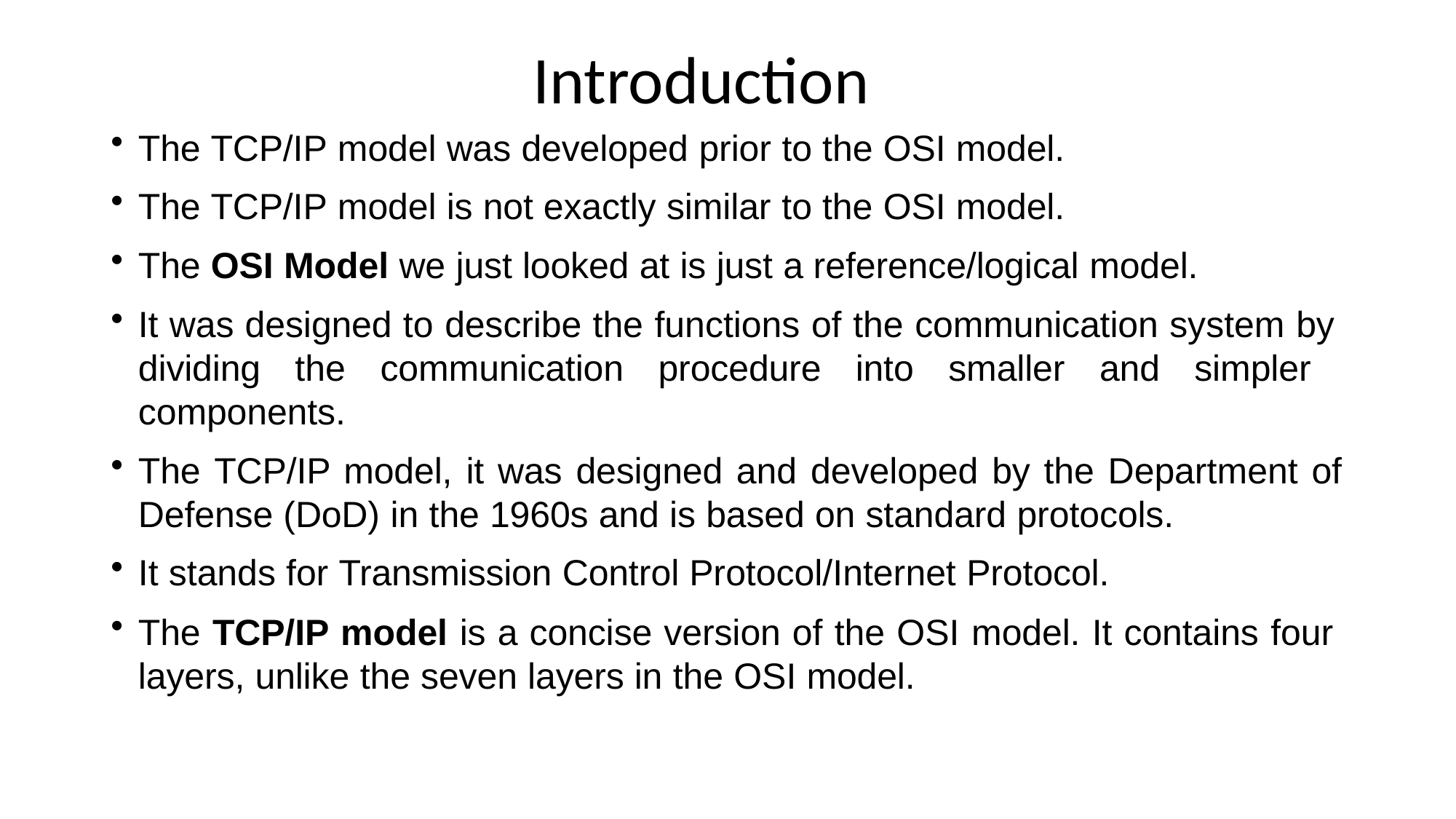

# Introduction
The TCP/IP model was developed prior to the OSI model.
The TCP/IP model is not exactly similar to the OSI model.
The OSI Model we just looked at is just a reference/logical model.
It was designed to describe the functions of the communication system by  dividing the communication procedure into smaller and simpler  components.
The TCP/IP model, it was designed and developed by the Department of
Defense (DoD) in the 1960s and is based on standard protocols.
It stands for Transmission Control Protocol/Internet Protocol.
The TCP/IP model is a concise version of the OSI model. It contains four  layers, unlike the seven layers in the OSI model.